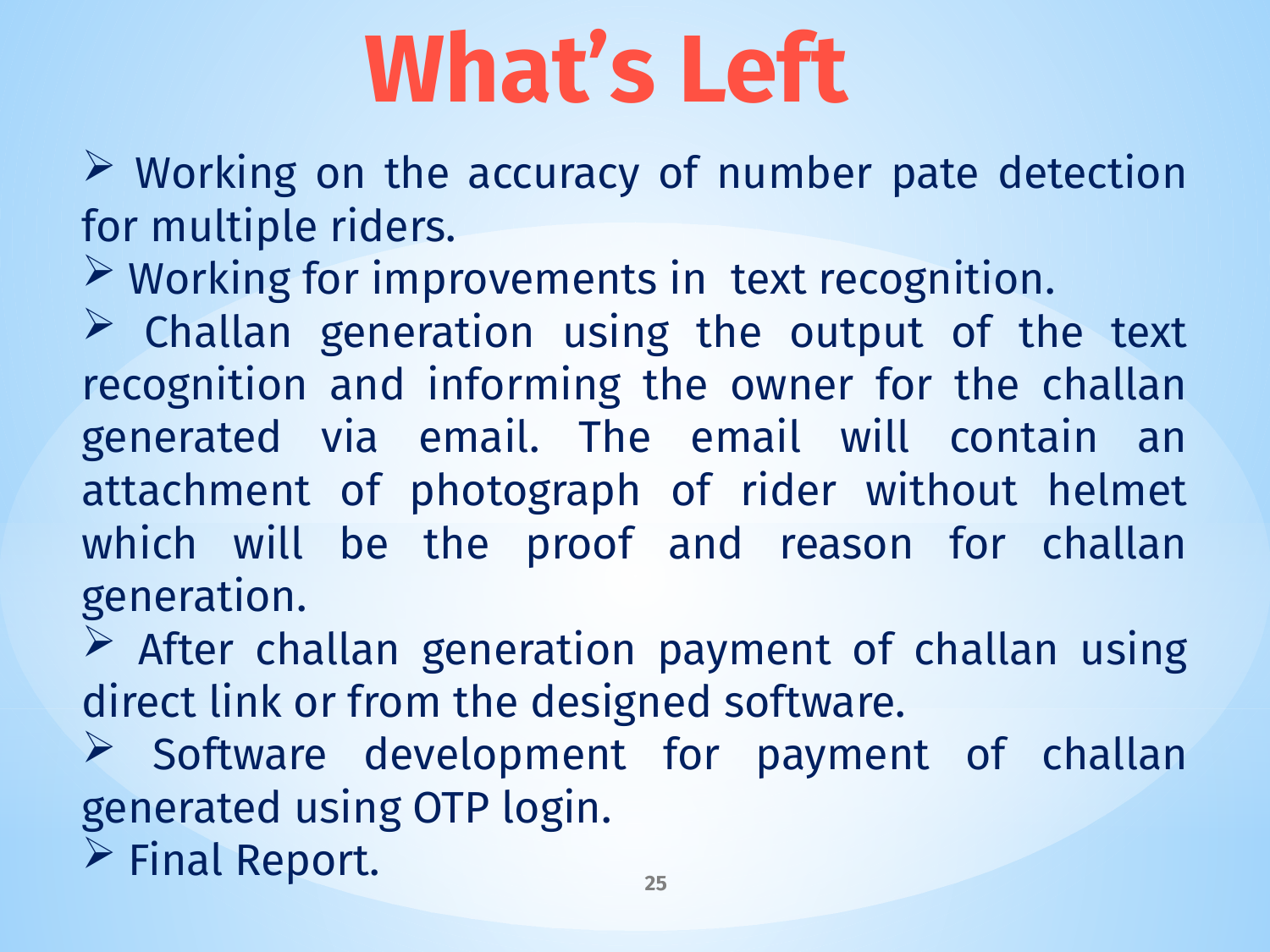

What’s Left
 Working on the accuracy of number pate detection for multiple riders.
 Working for improvements in  text recognition.
 Challan generation using the output of the text recognition and informing the owner for the challan generated via email. The email will contain an attachment of photograph of rider without helmet which will be the proof and reason for challan generation.
 After challan generation payment of challan using direct link or from the designed software.
 Software development for payment of challan generated using OTP login.
 Final Report.

25